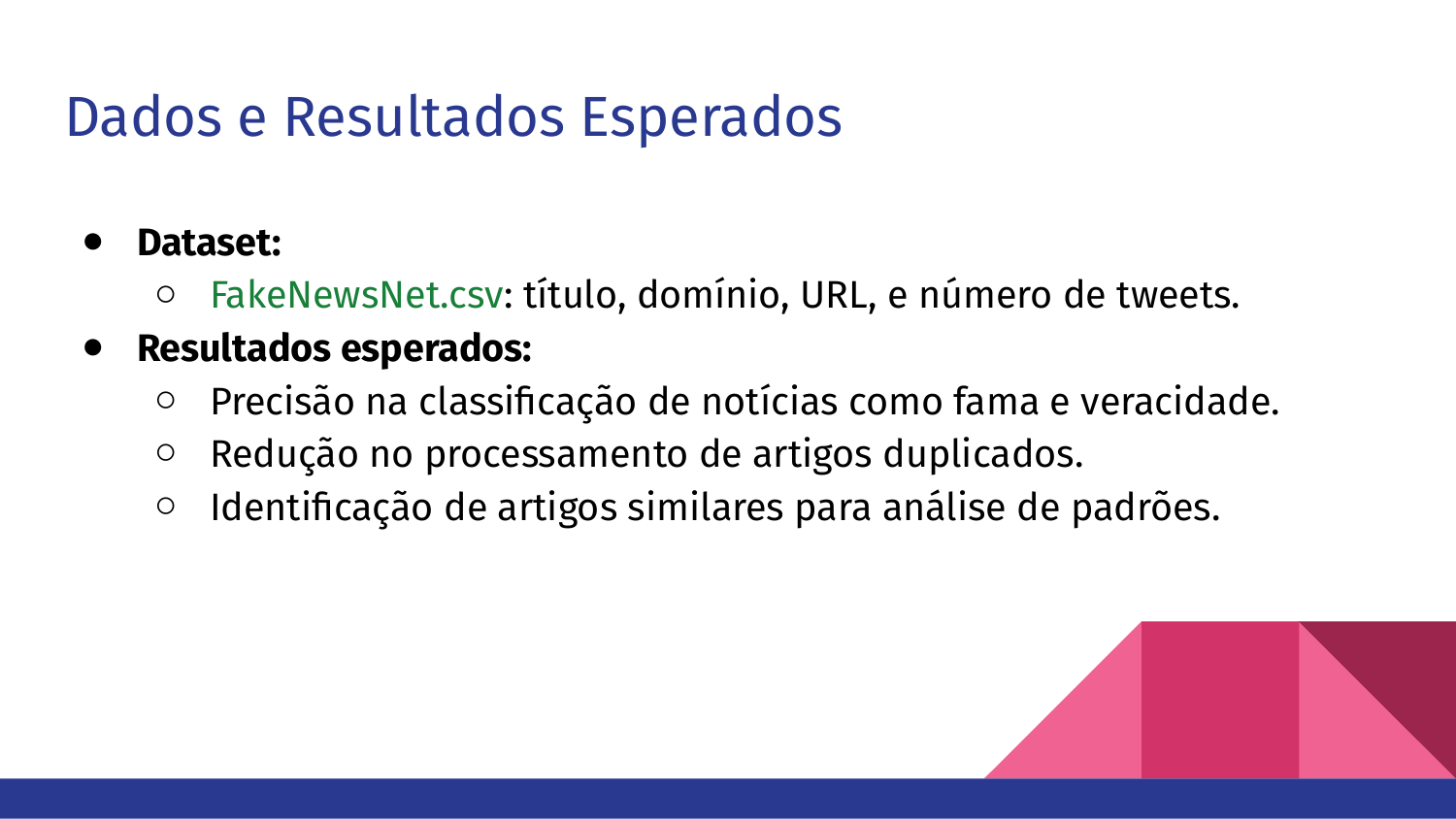

# Dados e Resultados Esperados
Dataset:
FakeNewsNet.csv: título, domínio, URL, e número de tweets.
Resultados esperados:
Precisão na classificação de notícias como fama e veracidade.
Redução no processamento de artigos duplicados.
Identificação de artigos similares para análise de padrões.